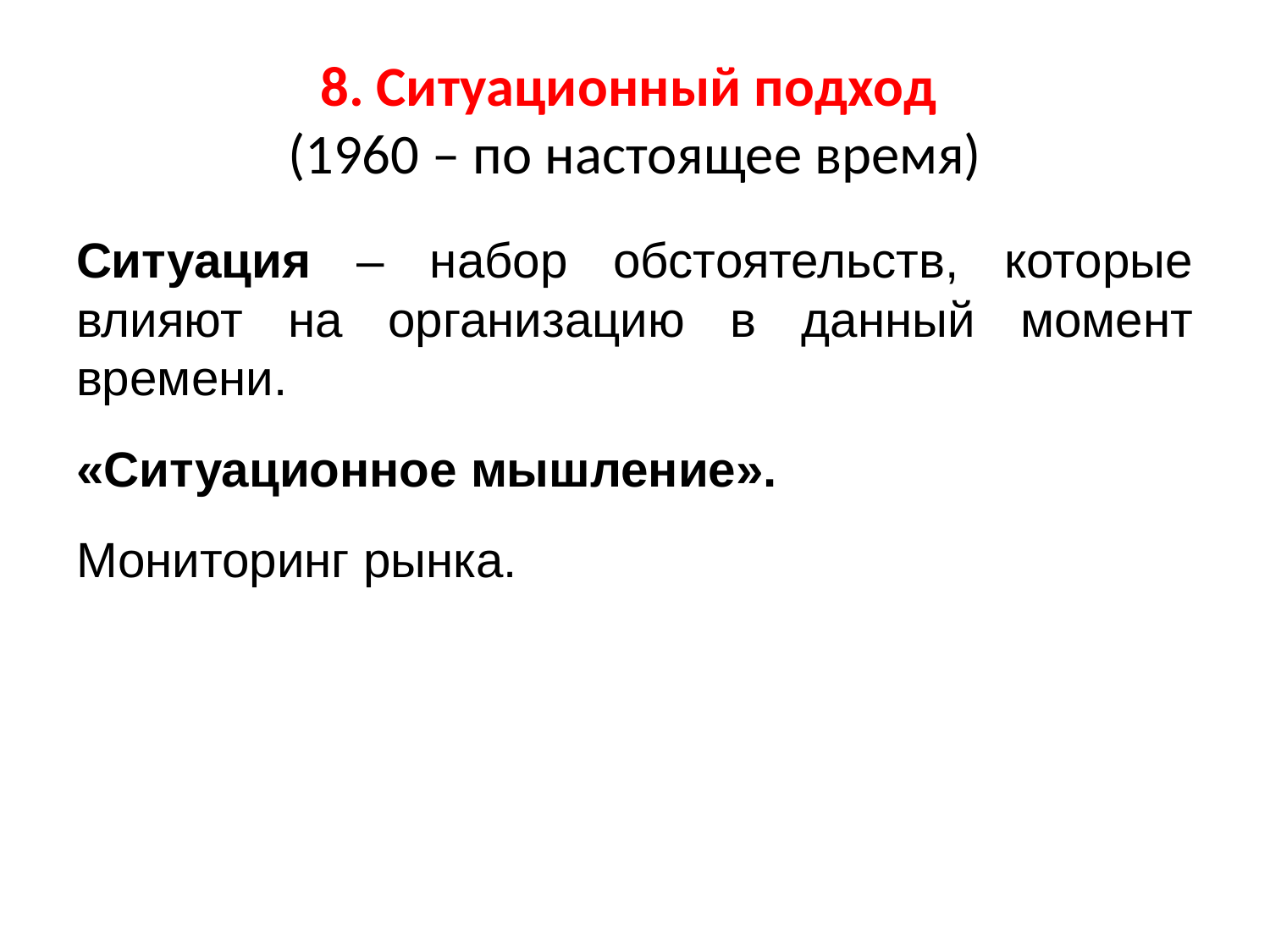

# 8. Ситуационный подход (1960 – по настоящее время)
Ситуация – набор обстоятельств, которые влияют на организацию в данный момент времени.
«Ситуационное мышление».
Мониторинг рынка.